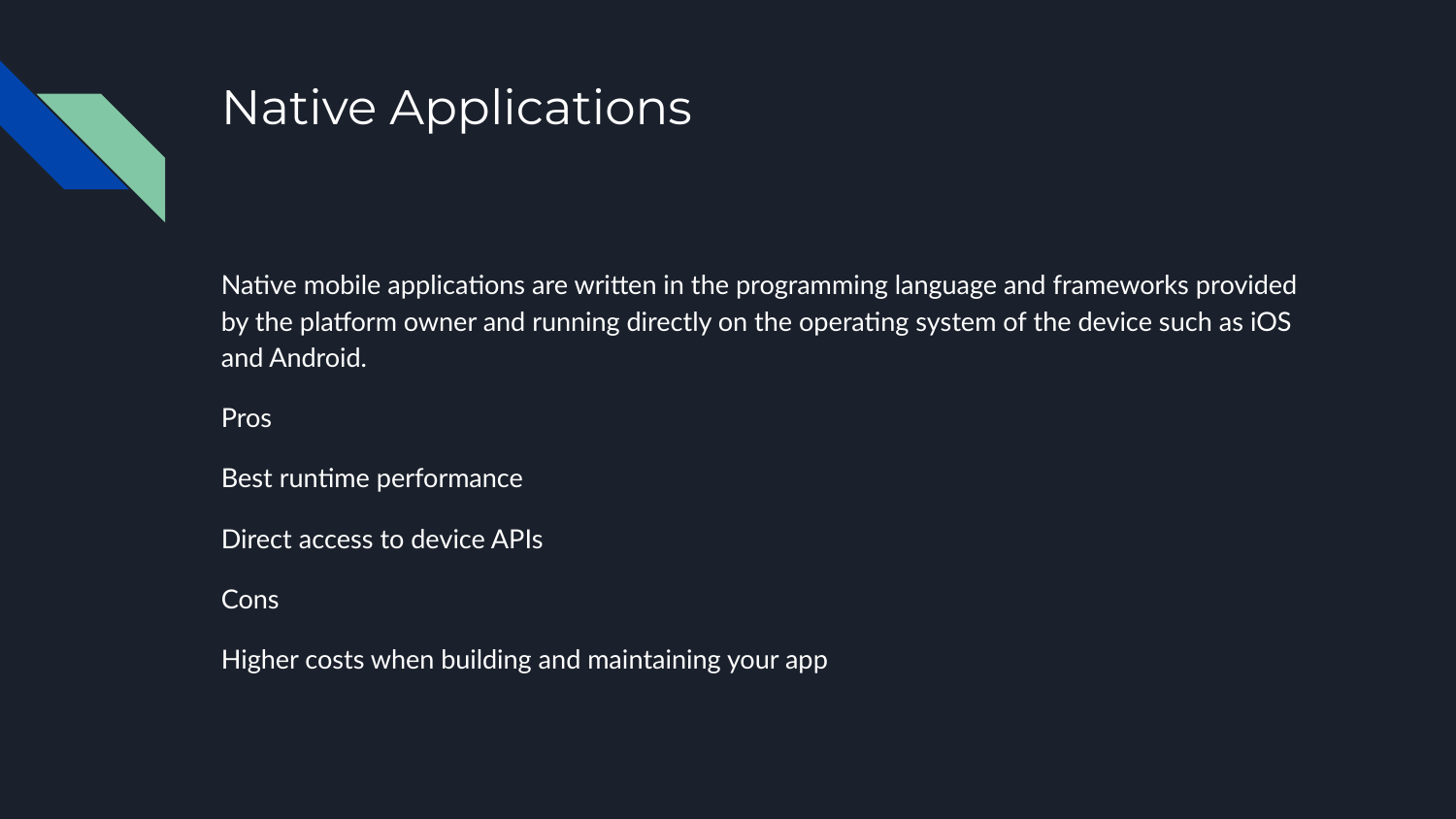

# Native Applications
Native mobile applications are written in the programming language and frameworks provided by the platform owner and running directly on the operating system of the device such as iOS and Android.
Pros
Best runtime performance
Direct access to device APIs
Cons
Higher costs when building and maintaining your app